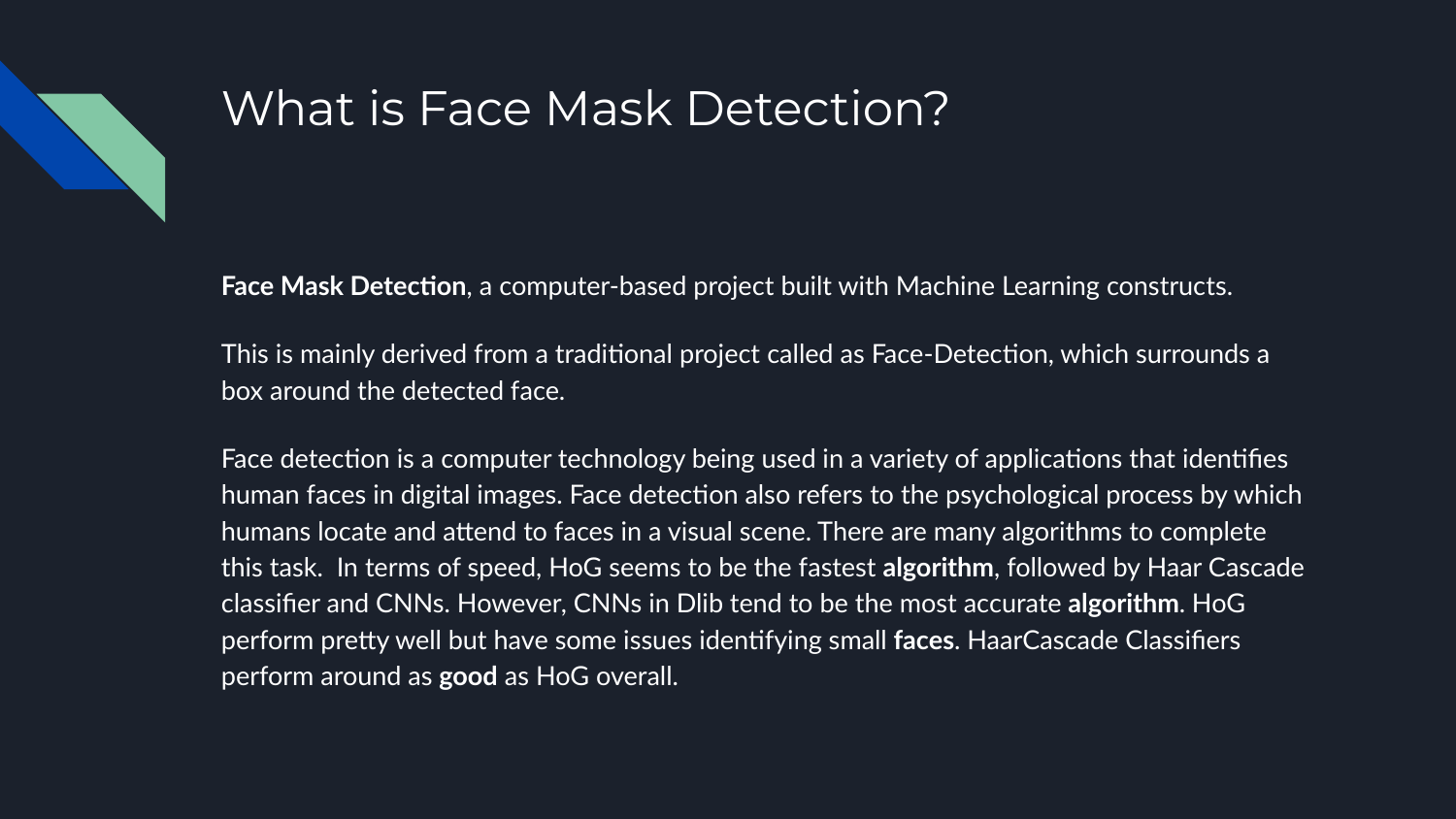

# What is Face Mask Detection?
Face Mask Detection, a computer-based project built with Machine Learning constructs.
This is mainly derived from a traditional project called as Face-Detection, which surrounds a box around the detected face.
Face detection is a computer technology being used in a variety of applications that identifies human faces in digital images. Face detection also refers to the psychological process by which humans locate and attend to faces in a visual scene. There are many algorithms to complete this task.  In terms of speed, HoG seems to be the fastest algorithm, followed by Haar Cascade classifier and CNNs. However, CNNs in Dlib tend to be the most accurate algorithm. HoG perform pretty well but have some issues identifying small faces. HaarCascade Classifiers perform around as good as HoG overall.